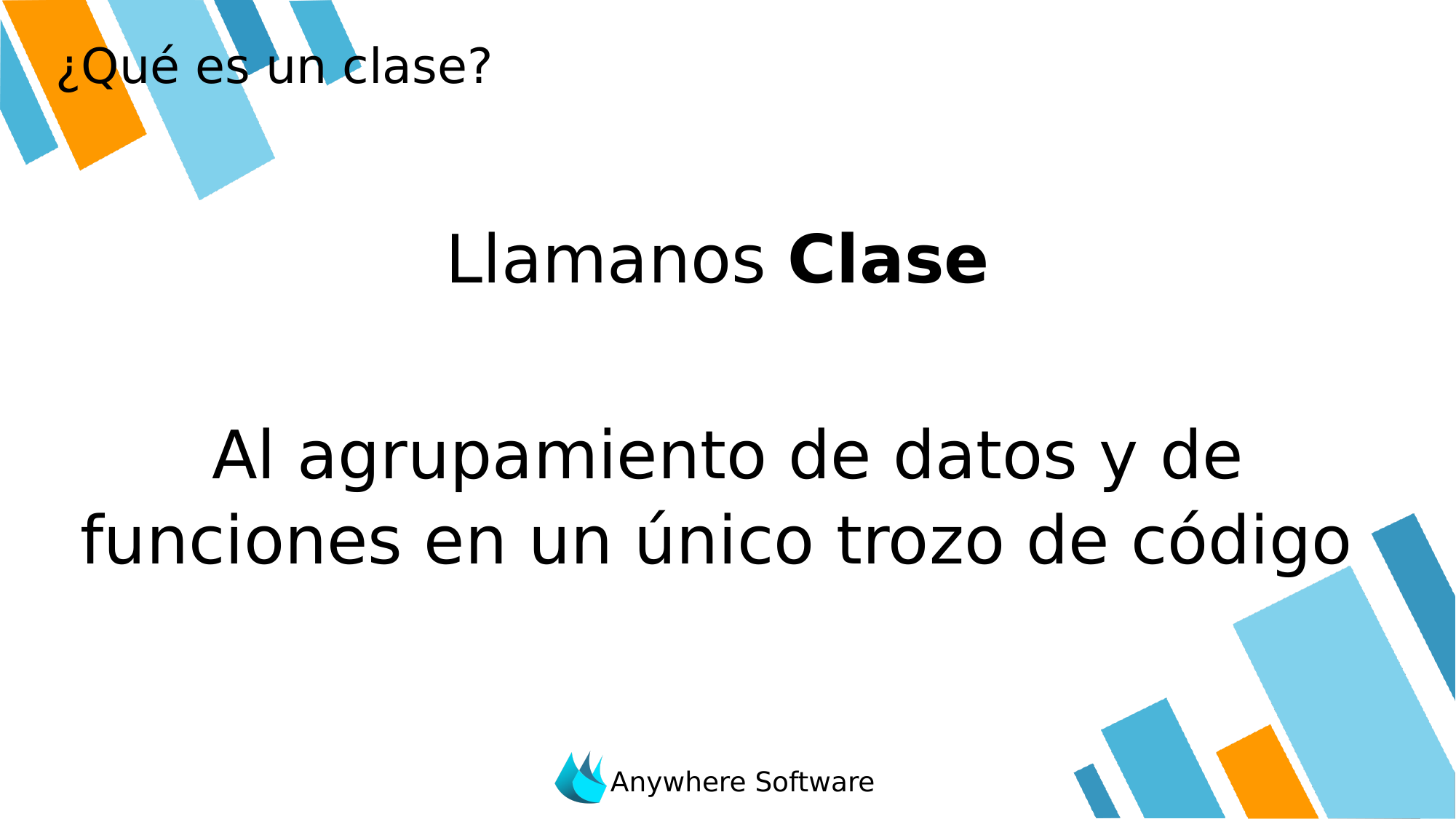

# ¿Qué es un clase?
Llamanos Clase

Al agrupamiento de datos y de funciones en un único trozo de código